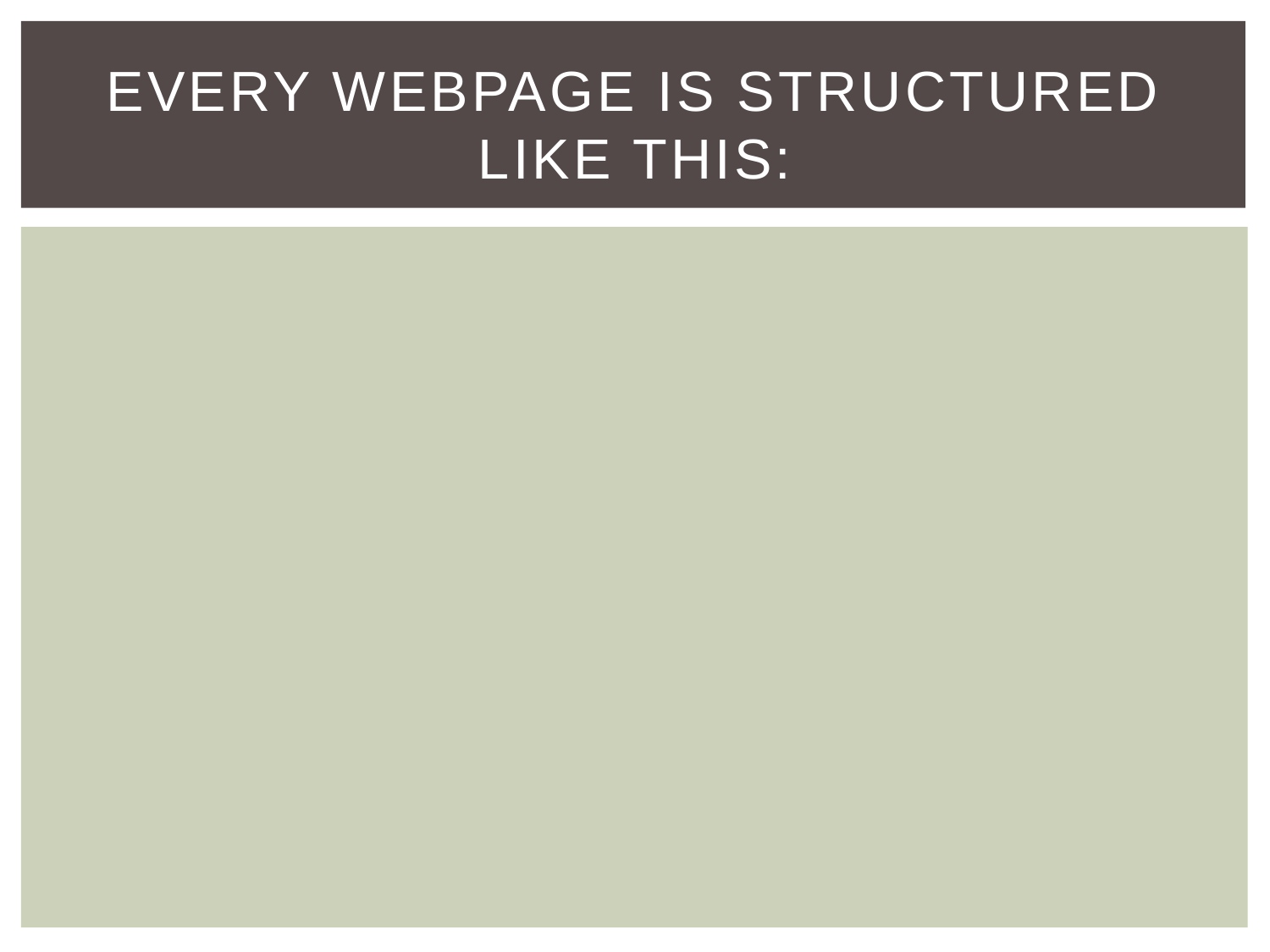

# every webpage is structured like this: